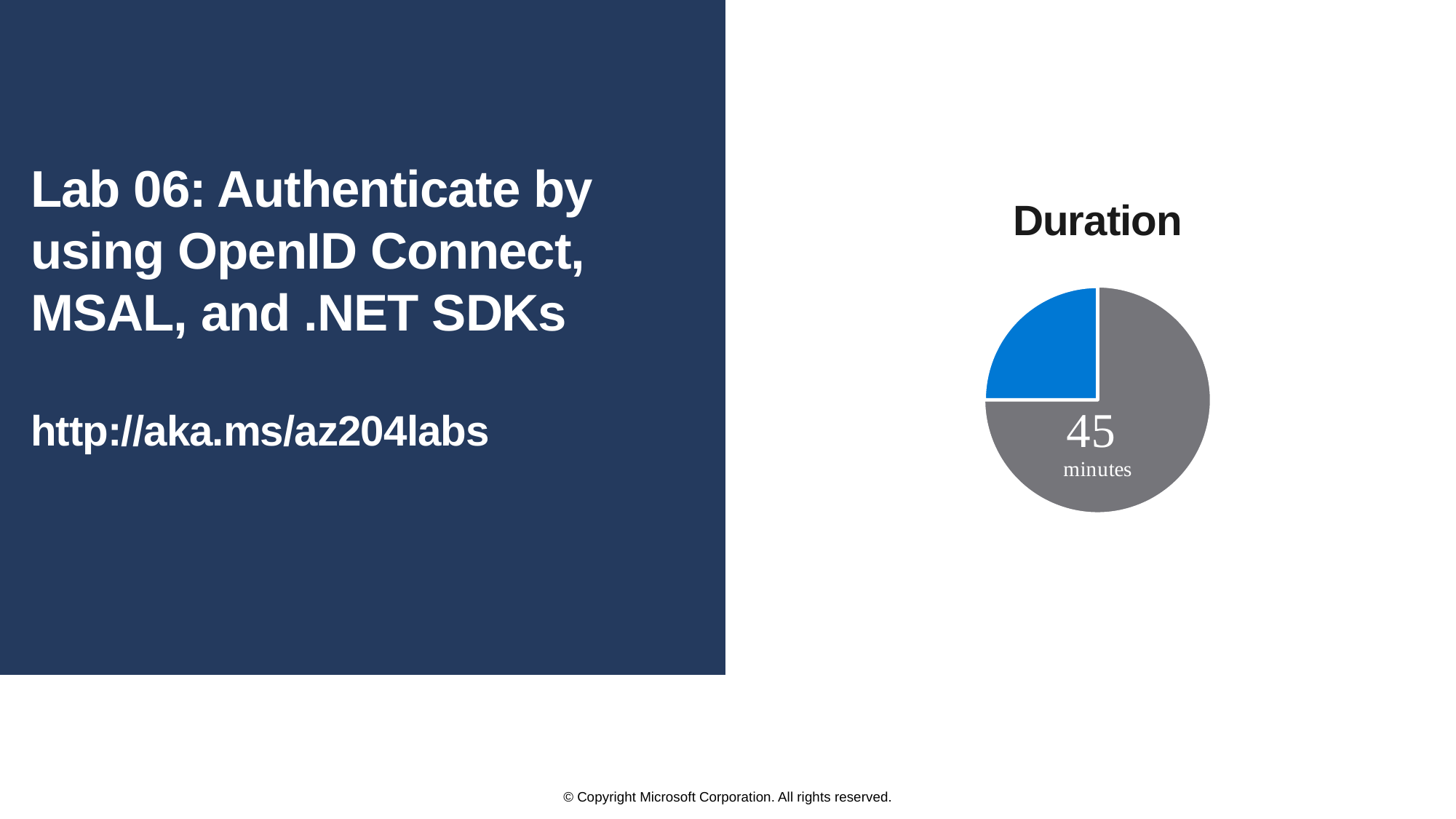

Lab 06: Authenticate by using OpenID Connect, MSAL, and .NET SDKs

http://aka.ms/az204labs

Duration

### Chart

| Category |  |
|---|---|